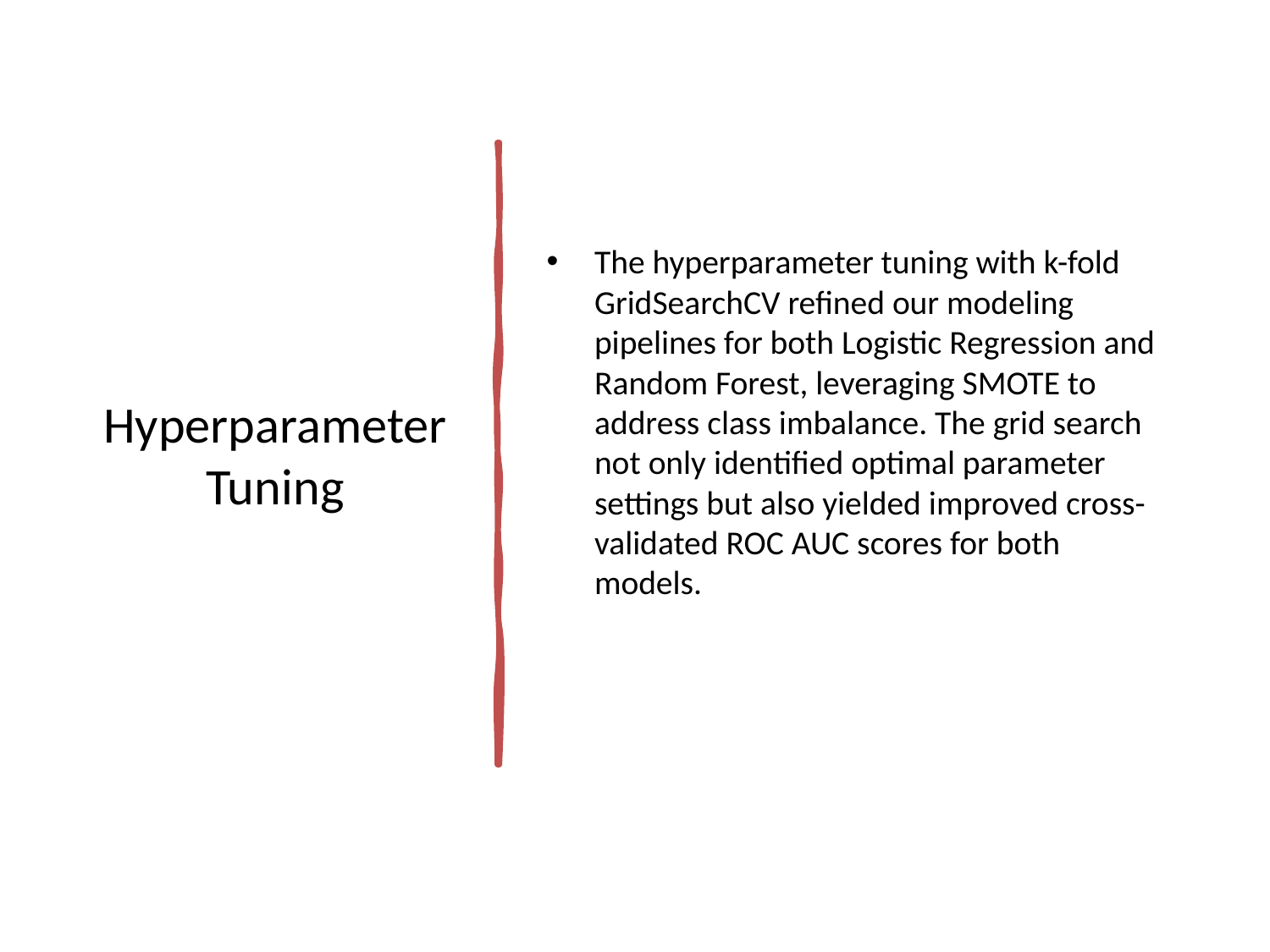

# Hyperparameter Tuning
The hyperparameter tuning with k-fold GridSearchCV refined our modeling pipelines for both Logistic Regression and Random Forest, leveraging SMOTE to address class imbalance. The grid search not only identified optimal parameter settings but also yielded improved cross-validated ROC AUC scores for both models.